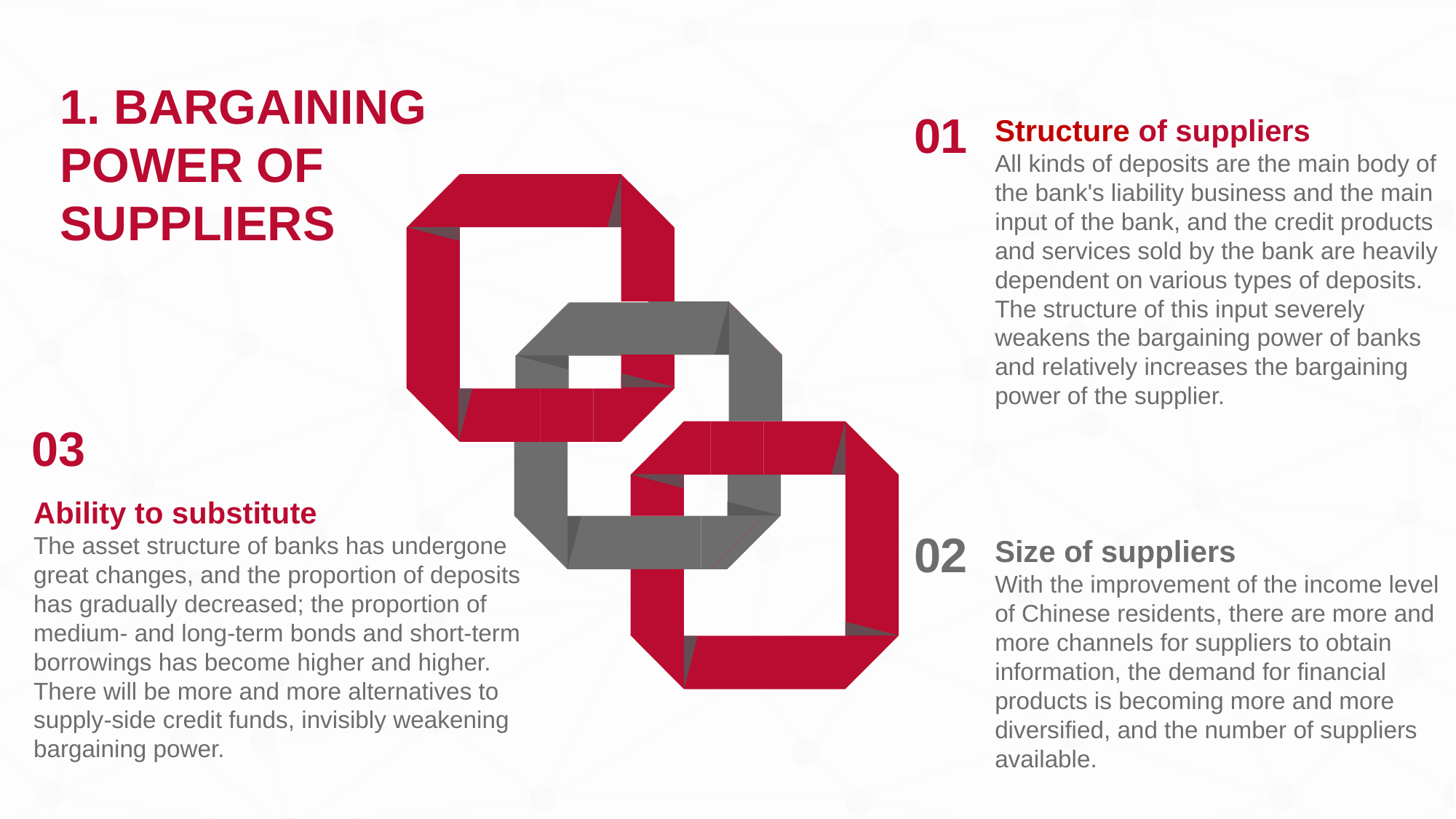

1. BARGAINING POWER OF SUPPLIERS
01
Structure of suppliers
All kinds of deposits are the main body of the bank's liability business and the main input of the bank, and the credit products and services sold by the bank are heavily dependent on various types of deposits. The structure of this input severely weakens the bargaining power of banks and relatively increases the bargaining power of the supplier.

03

Ability to substitute
The asset structure of banks has undergone great changes, and the proportion of deposits has gradually decreased; the proportion of medium- and long-term bonds and short-term borrowings has become higher and higher. There will be more and more alternatives to supply-side credit funds, invisibly weakening bargaining power.
02
Size of suppliers
With the improvement of the income level of Chinese residents, there are more and more channels for suppliers to obtain information, the demand for financial products is becoming more and more diversified, and the number of suppliers available.